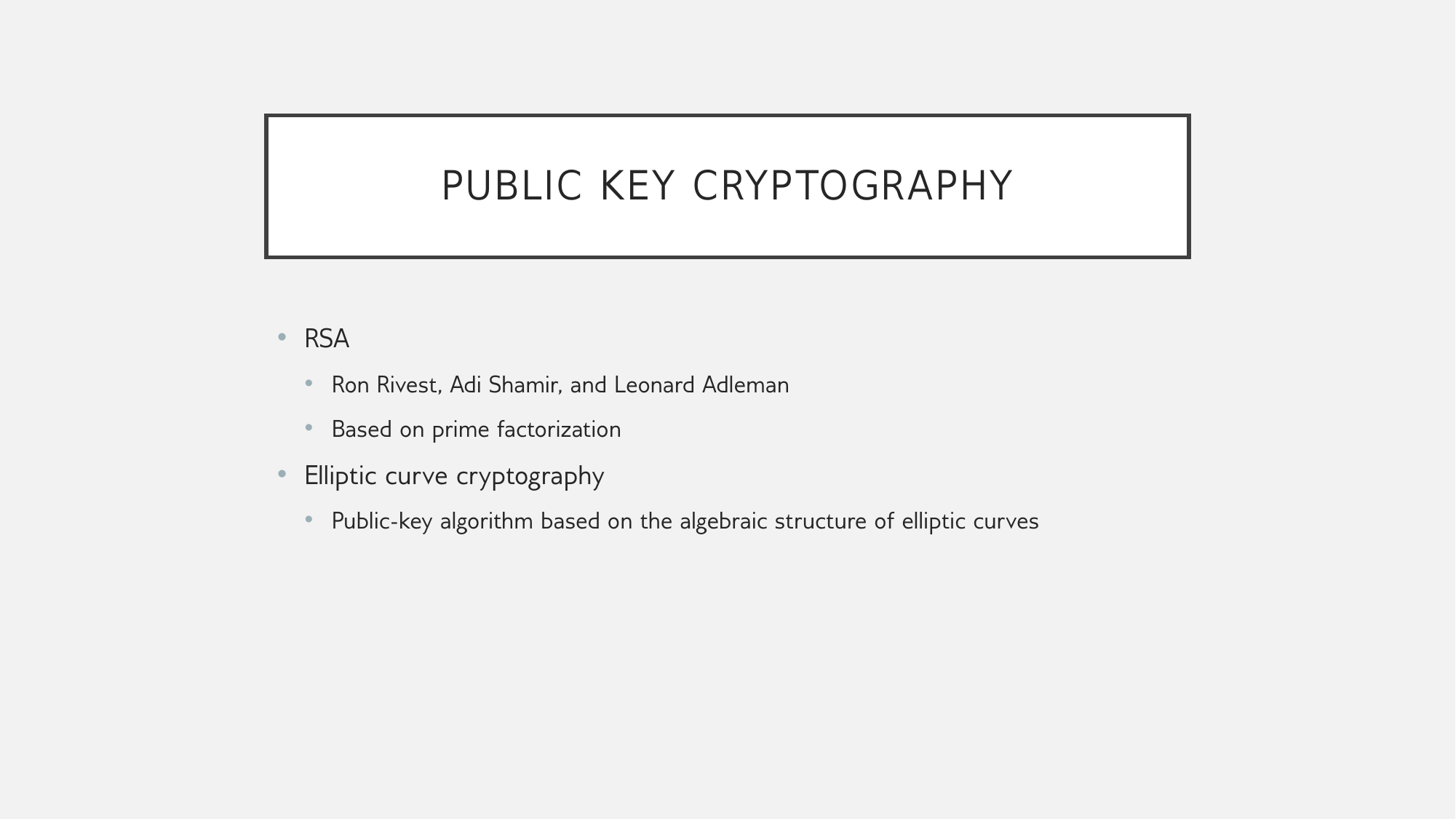

# Public Key Cryptography
RSA
Ron Rivest, Adi Shamir, and Leonard Adleman
Based on prime factorization
Elliptic curve cryptography
Public-key algorithm based on the algebraic structure of elliptic curves